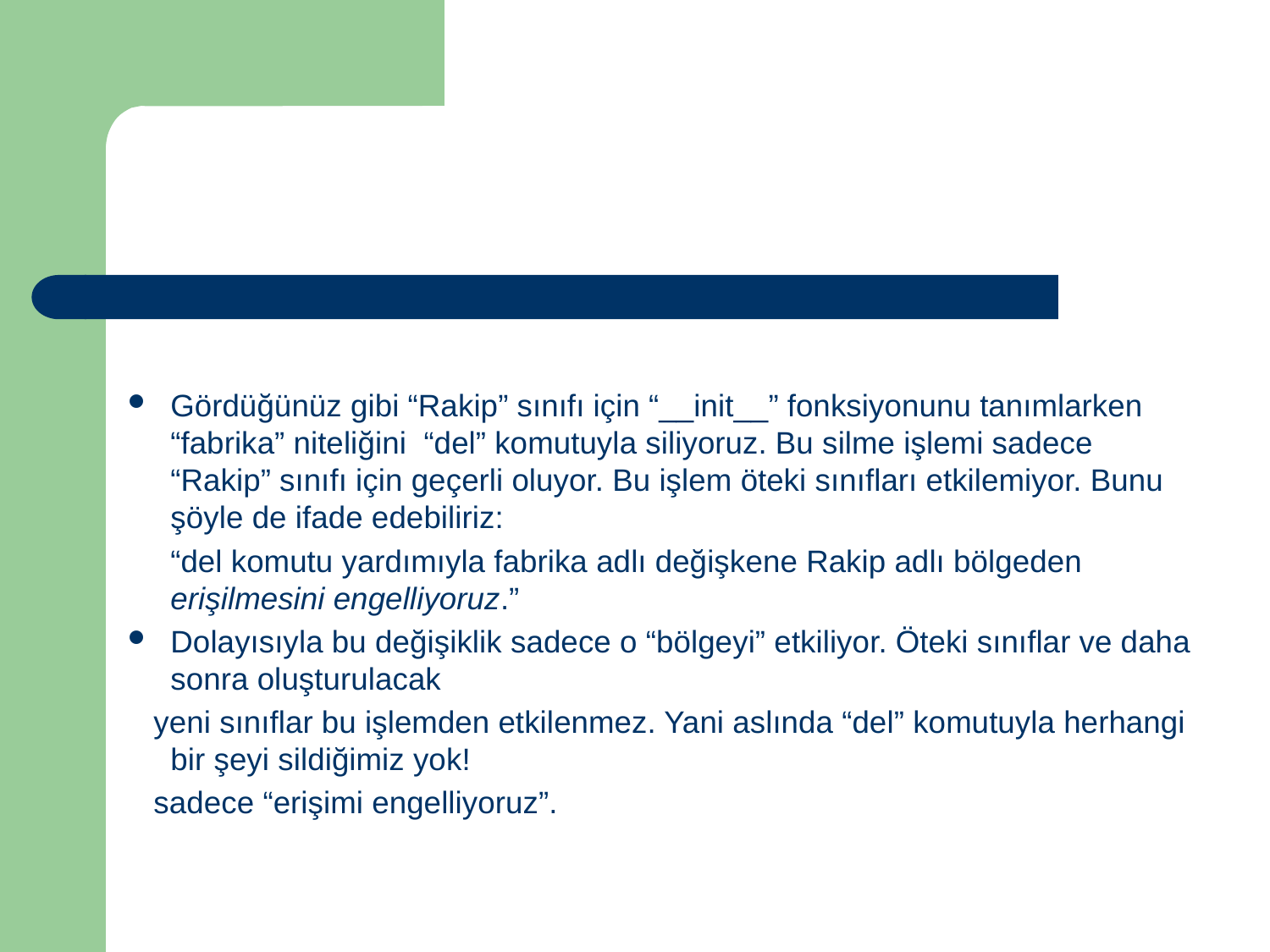

Gördüğünüz gibi “Rakip” sınıfı için “__init__” fonksiyonunu tanımlarken “fabrika” niteliğini  “del” komutuyla siliyoruz. Bu silme işlemi sadece “Rakip” sınıfı için geçerli oluyor. Bu işlem öteki sınıfları etkilemiyor. Bunu şöyle de ifade edebiliriz:
	“del komutu yardımıyla fabrika adlı değişkene Rakip adlı bölgeden erişilmesini engelliyoruz.”
Dolayısıyla bu değişiklik sadece o “bölgeyi” etkiliyor. Öteki sınıflar ve daha sonra oluşturulacak
   yeni sınıflar bu işlemden etkilenmez. Yani aslında “del” komutuyla herhangi bir şeyi sildiğimiz yok!
   sadece “erişimi engelliyoruz”.